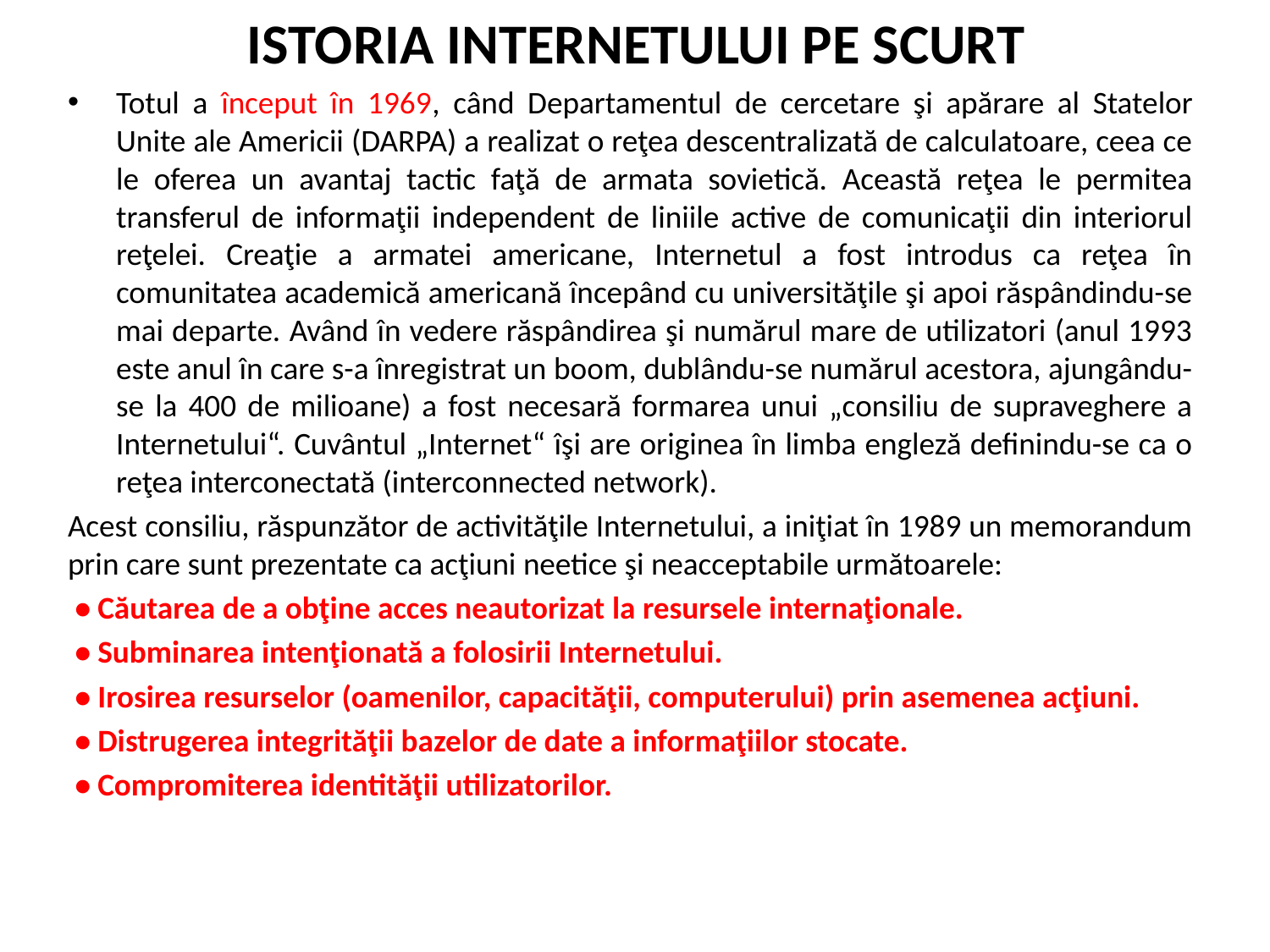

# ISTORIA INTERNETULUI PE SCURT
Totul a început în 1969, când Departamentul de cercetare şi apărare al Statelor Unite ale Americii (DARPA) a realizat o reţea descentralizată de calculatoare, ceea ce le oferea un avantaj tactic faţă de armata sovietică. Această reţea le permitea transferul de informaţii independent de liniile active de comunicaţii din interiorul reţelei. Creaţie a armatei americane, Internetul a fost introdus ca reţea în comunitatea academică americană începând cu universităţile şi apoi răspândindu-se mai departe. Având în vedere răspândirea şi numărul mare de utilizatori (anul 1993 este anul în care s-a înregistrat un boom, dublându-se numărul acestora, ajungându-se la 400 de milioane) a fost necesară formarea unui „consiliu de supraveghere a Internetului“. Cuvântul „Internet“ îşi are originea în limba engleză definindu-se ca o reţea interconectată (interconnected network).
Acest consiliu, răspunzător de activităţile Internetului, a iniţiat în 1989 un memorandum prin care sunt prezentate ca acţiuni neetice şi neacceptabile următoarele:
 • Căutarea de a obţine acces neautorizat la resursele internaţionale.
 • Subminarea intenţionată a folosirii Internetului.
 • Irosirea resurselor (oamenilor, capacităţii, computerului) prin asemenea acţiuni.
 • Distrugerea integrităţii bazelor de date a informaţiilor stocate.
 • Compromiterea identităţii utilizatorilor.